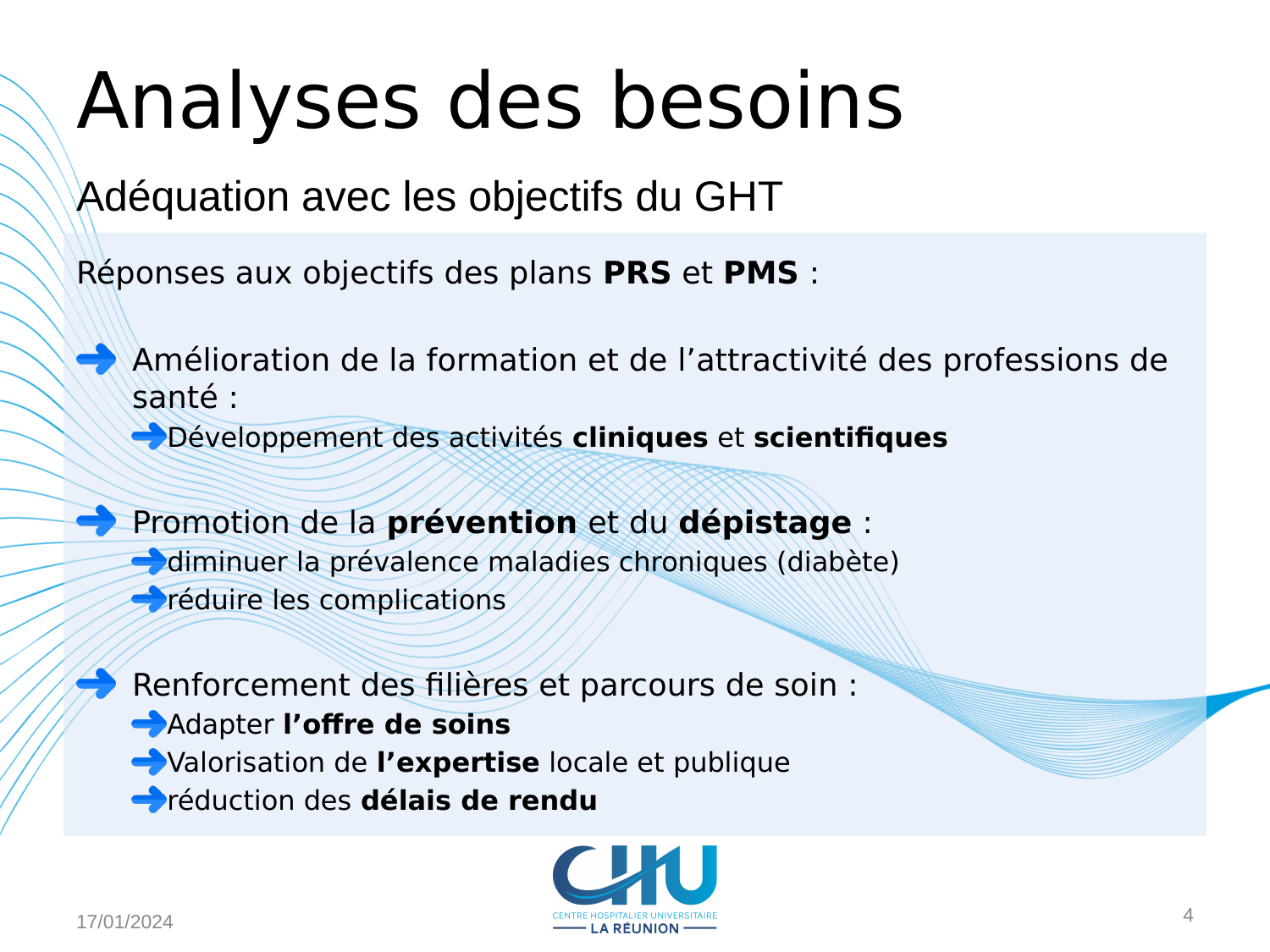

# Analyses des besoins
Adéquation avec les objectifs du GHT
Réponses aux objectifs des plans PRS et PMS :

Amélioration de la formation et de l’attractivité des professions de santé :
Développement des activités cliniques et scientifiques

Promotion de la prévention et du dépistage :
diminuer la prévalence maladies chroniques (diabète)
réduire les complications

Renforcement des filières et parcours de soin :
Adapter l’offre de soins
Valorisation de l’expertise locale et publique
réduction des délais de rendu
17/01/2024
4